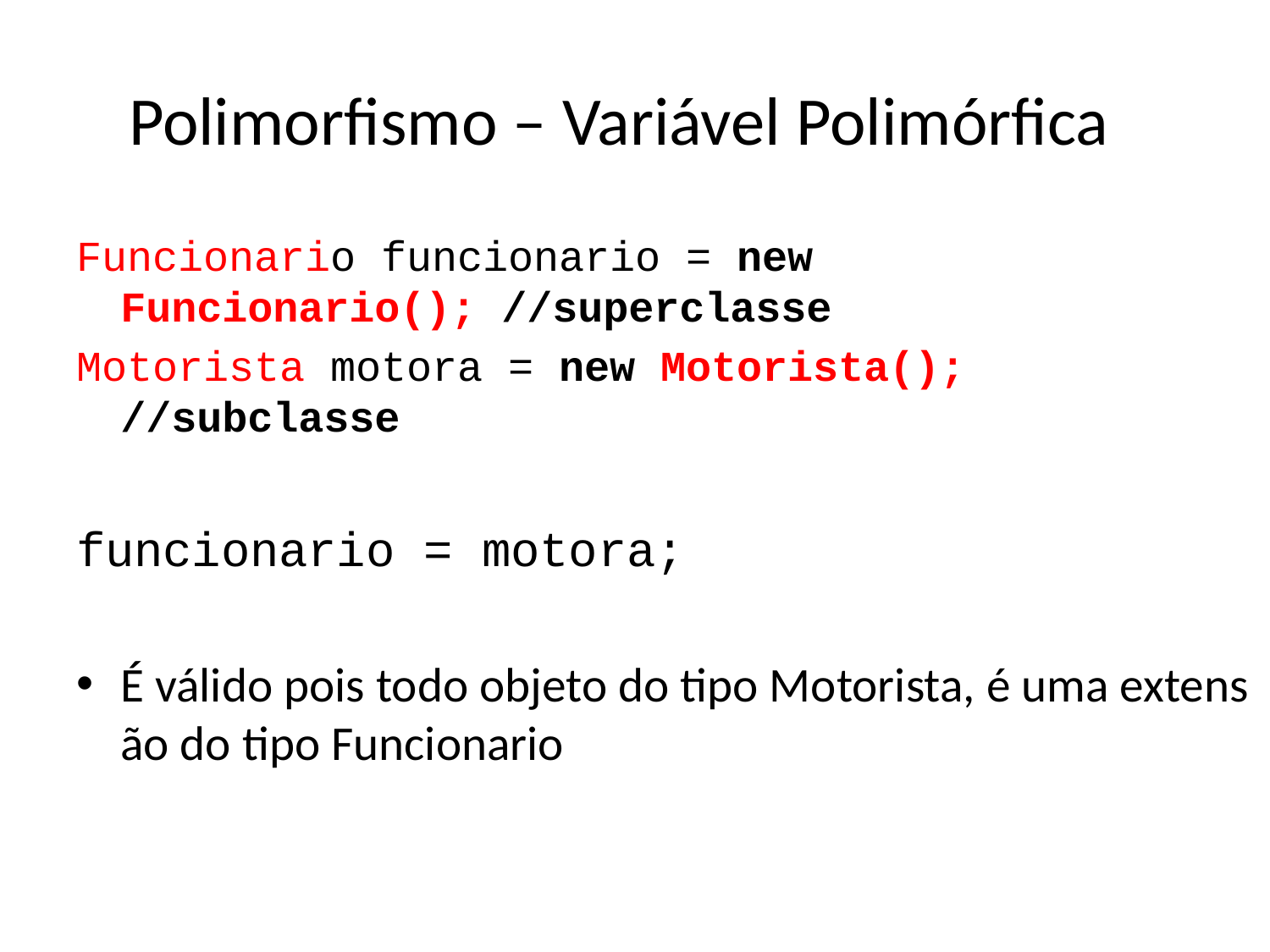

# Polimorfismo – Variável Polimórfica
Funcionario funcionario = new Funcionario(); //superclasse
Motorista motora = new Motorista(); //subclasse

funcionario = motora;

É válido pois todo objeto do tipo Motorista, é uma extensão do tipo Funcionario